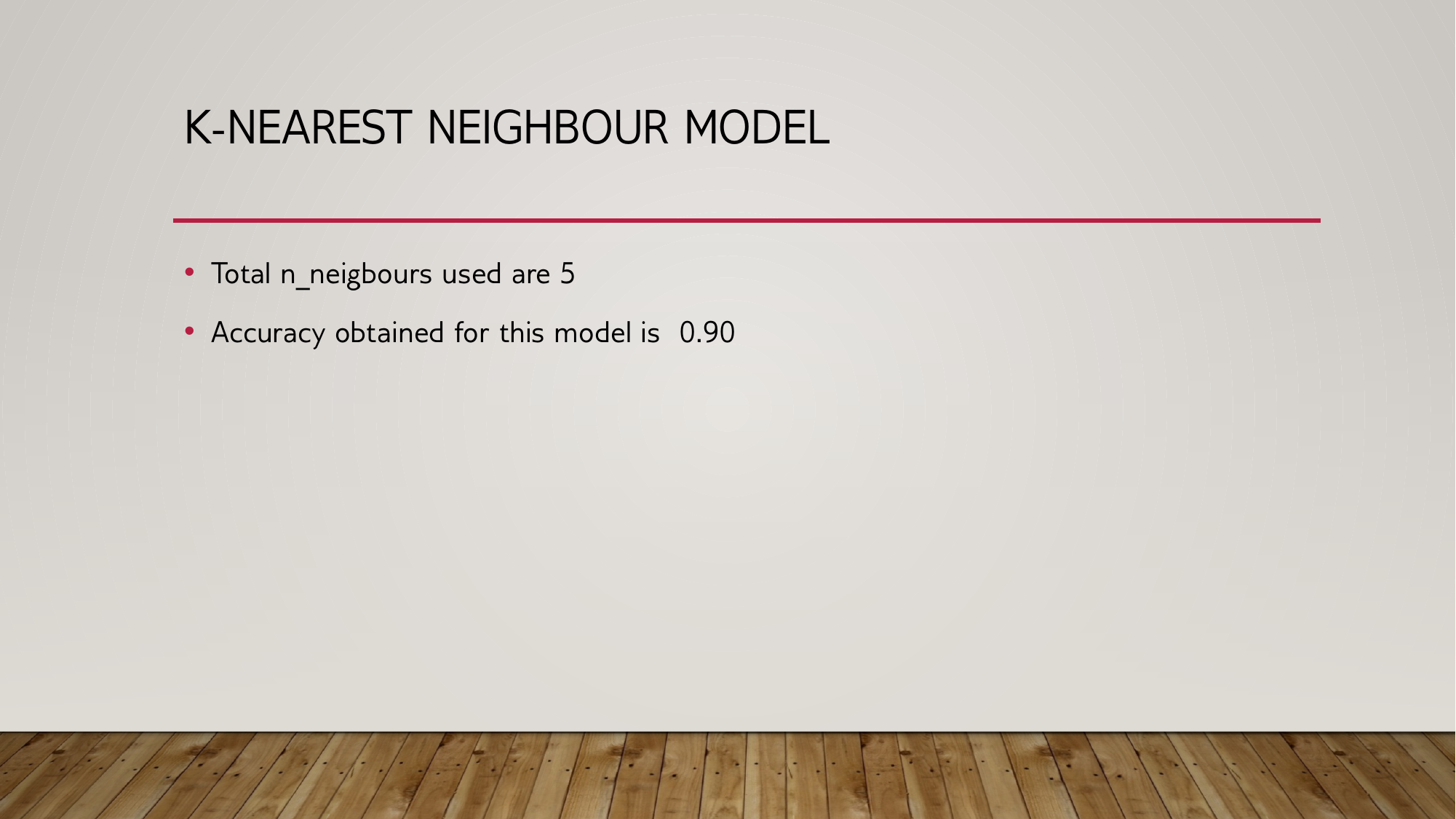

# K-Nearest neighbour model
Total n_neigbours used are 5
Accuracy obtained for this model is  0.90